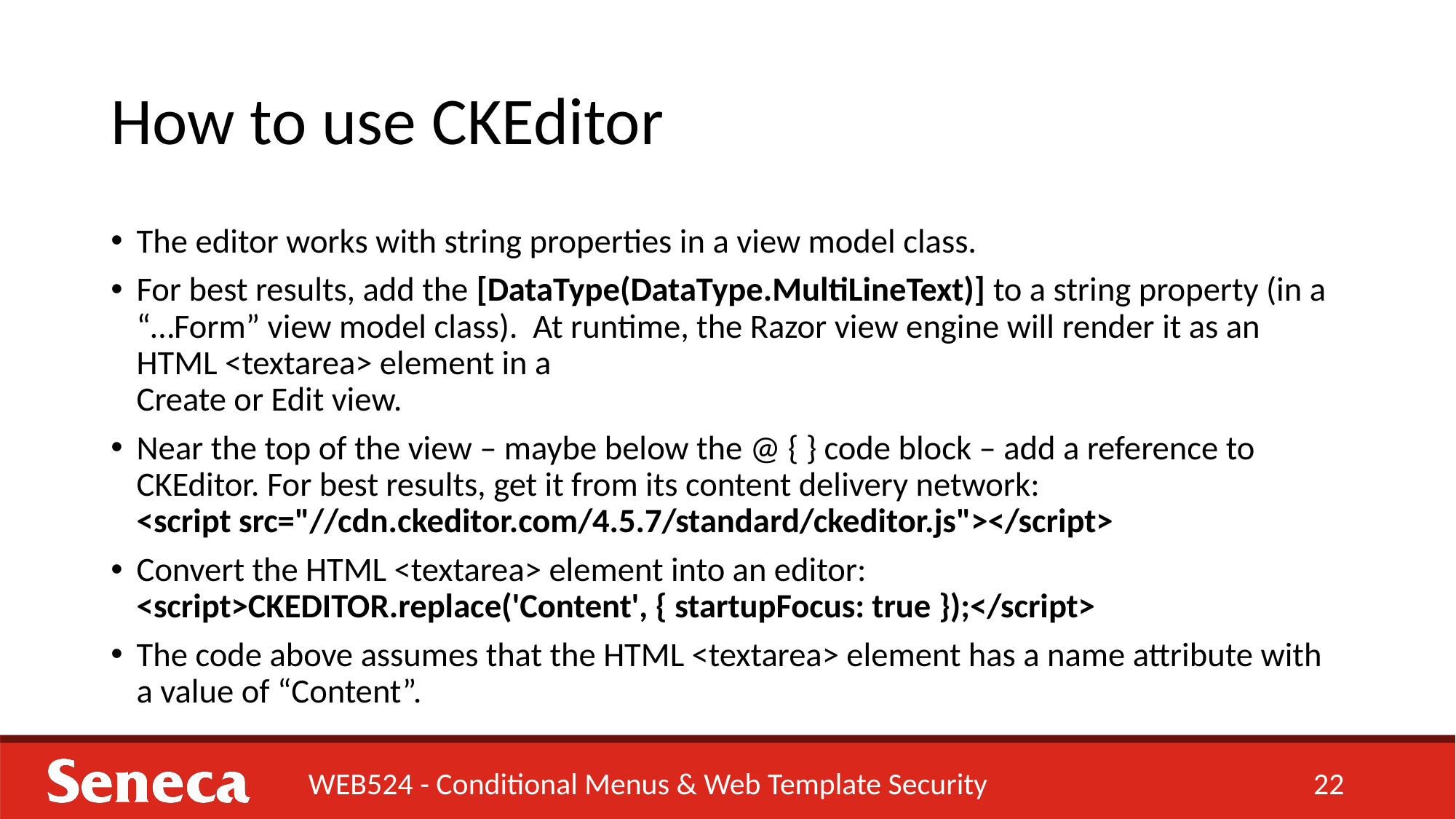

# How to use CKEditor
The editor works with string properties in a view model class.
For best results, add the [DataType(DataType.MultiLineText)] to a string property (in a “…Form” view model class).  At runtime, the Razor view engine will render it as an HTML <textarea> element in a
Create or Edit view.
Near the top of the view – maybe below the @ { } code block – add a reference to CKEditor. For best results, get it from its content delivery network:
<script src="//cdn.ckeditor.com/4.5.7/standard/ckeditor.js"></script>
Convert the HTML <textarea> element into an editor:
<script>CKEDITOR.replace('Content', { startupFocus: true });</script>
The code above assumes that the HTML <textarea> element has a name attribute with a value of “Content”.
WEB524 - Conditional Menus & Web Template Security
22